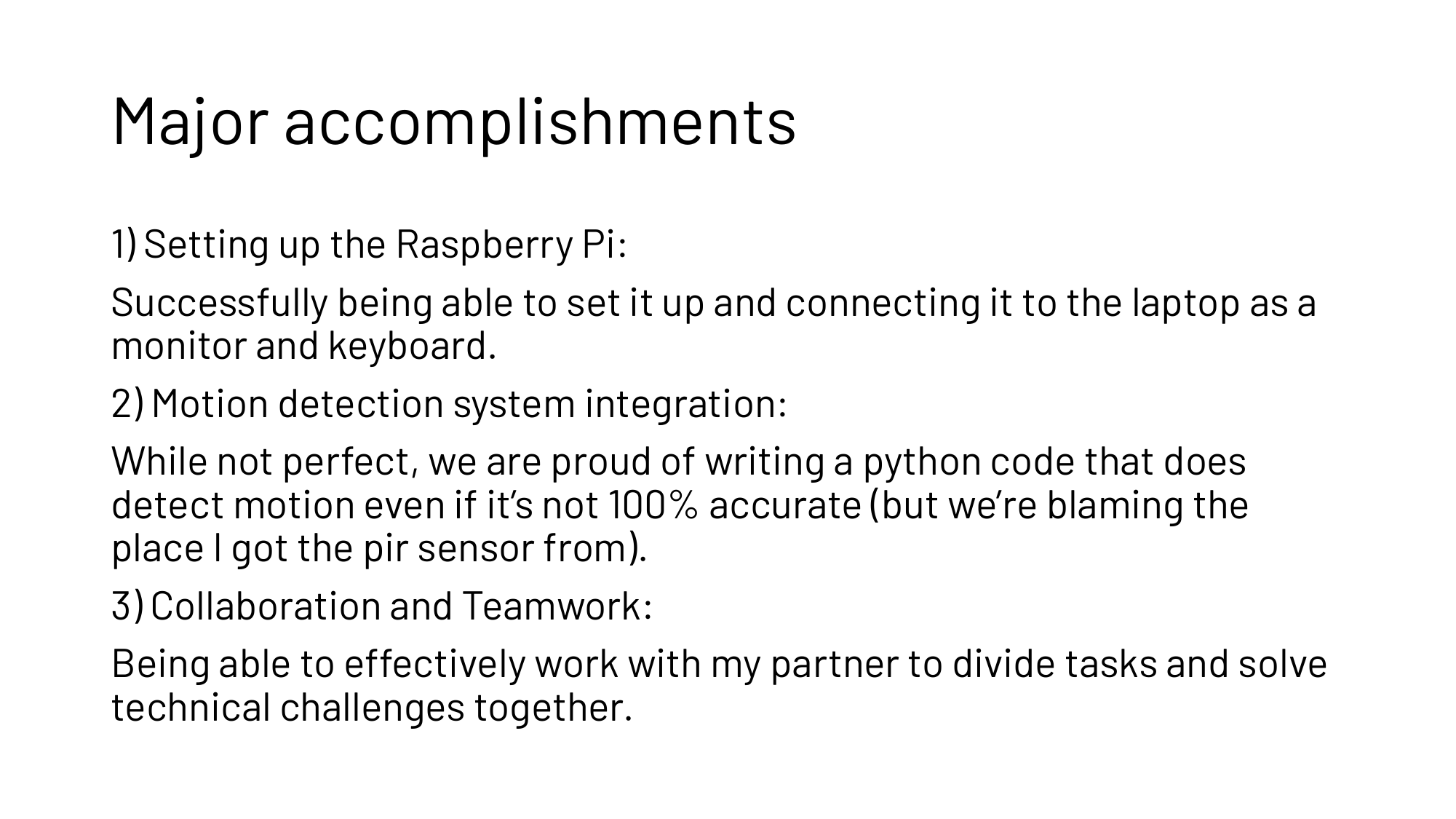

# Major accomplishments
1) Setting up the Raspberry Pi:
Successfully being able to set it up and connecting it to the laptop as a monitor and keyboard.
2) Motion detection system integration:
While not perfect, we are proud of writing a python code that does detect motion even if it’s not 100% accurate (but we’re blaming the place I got the pir sensor from).
3) Collaboration and Teamwork:
Being able to effectively work with my partner to divide tasks and solve technical challenges together.